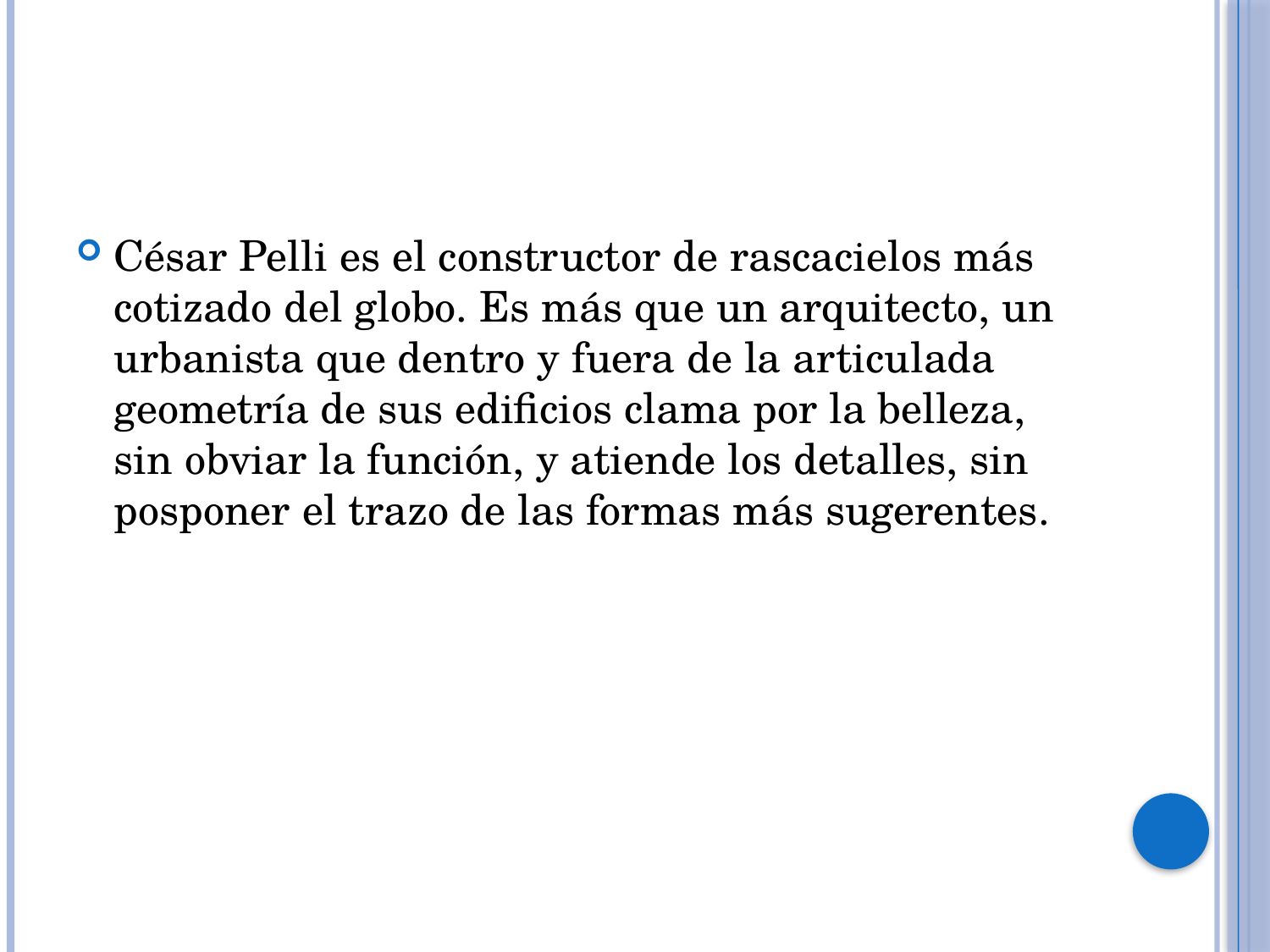

César Pelli es el constructor de rascacielos más cotizado del globo. Es más que un arquitecto, un urbanista que dentro y fuera de la articulada geometría de sus edificios clama por la belleza, sin obviar la función, y atiende los detalles, sin posponer el trazo de las formas más sugerentes.